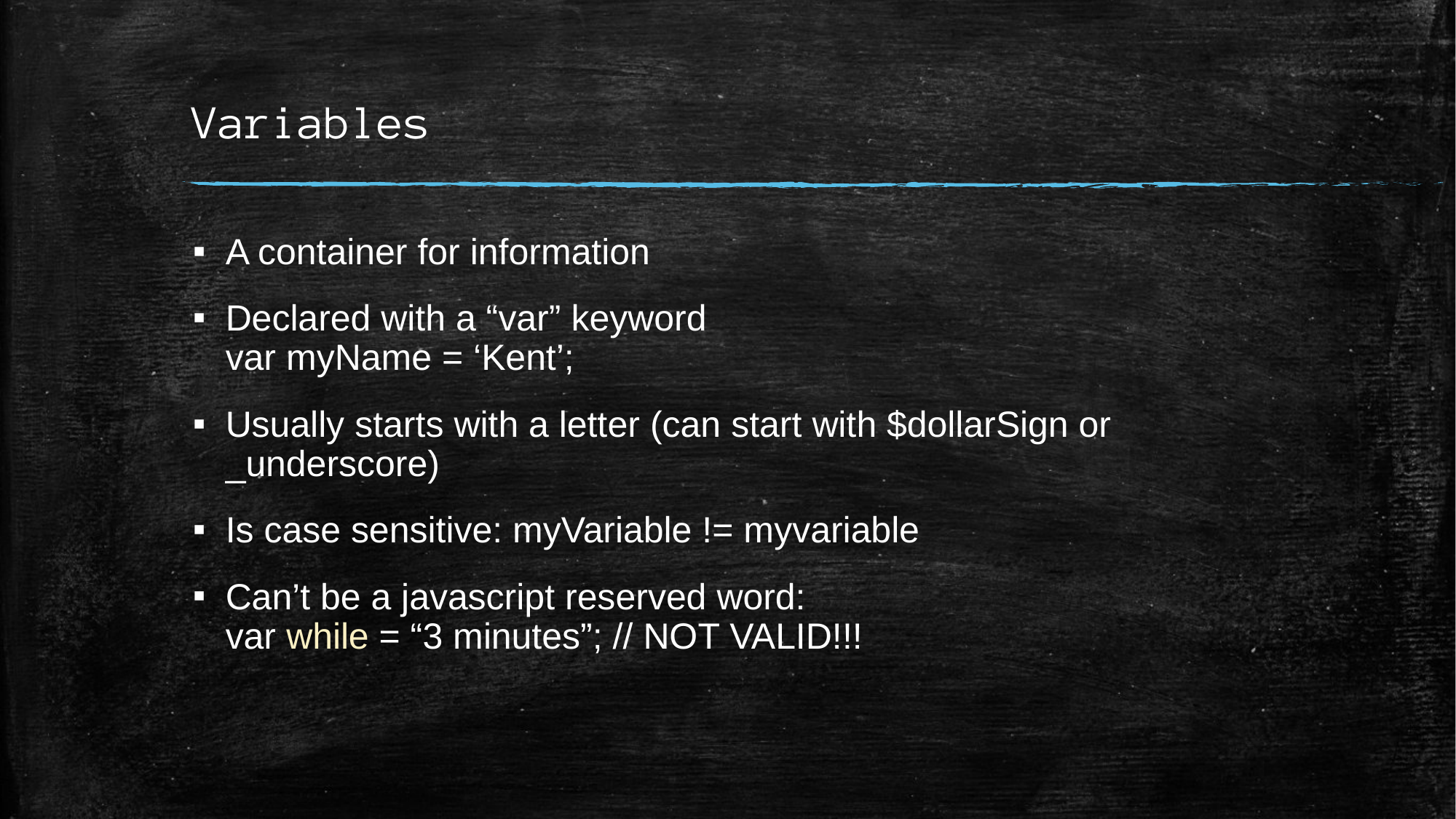

# Variables
A container for information
Declared with a “var” keyword
var myName = ‘Kent’;
Usually starts with a letter (can start with $dollarSign or _underscore)
Is case sensitive: myVariable != myvariable
Can’t be a javascript reserved word:
var while = “3 minutes”; // NOT VALID!!!